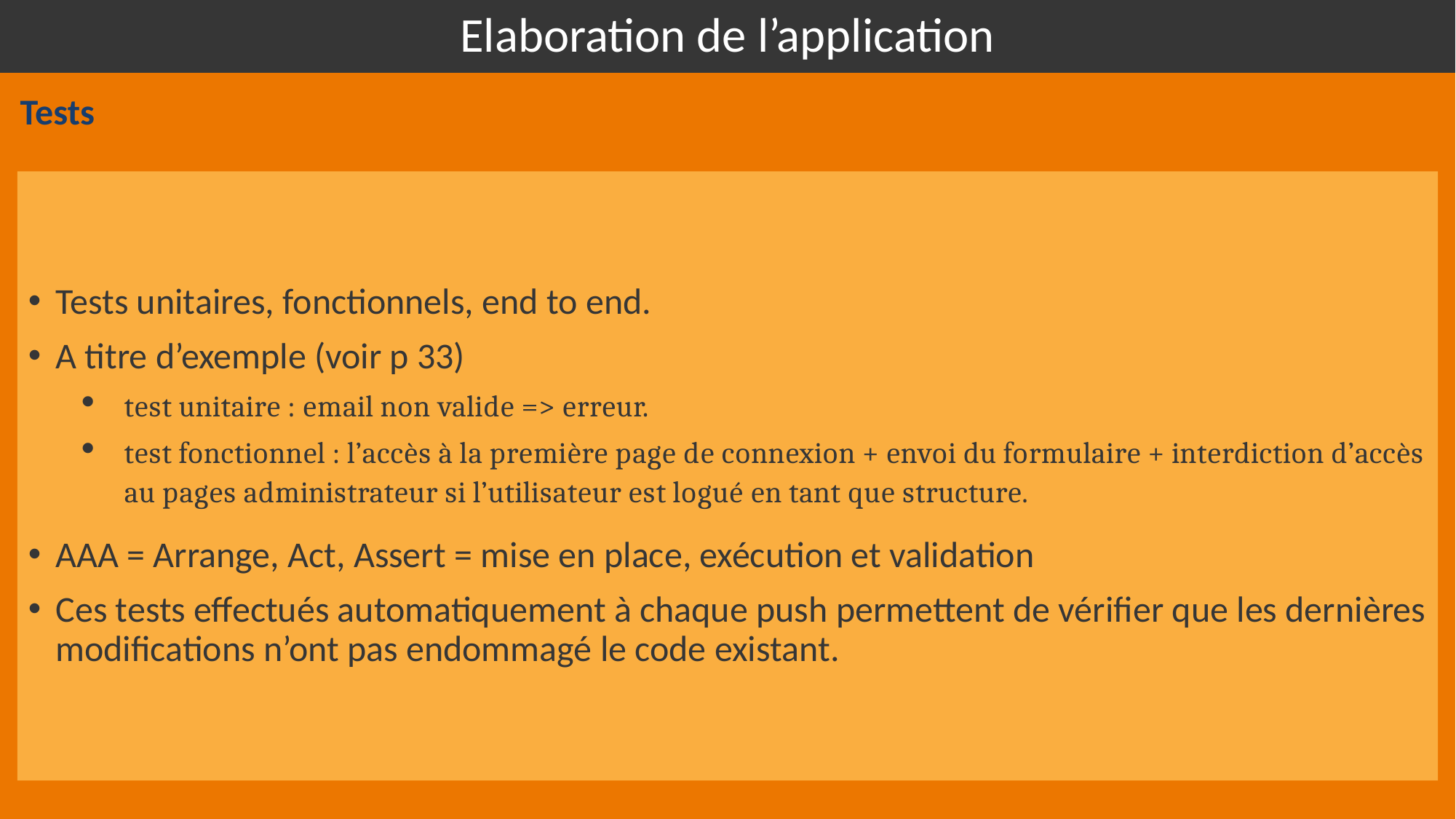

# Elaboration de l’application
Tests
Tests unitaires, fonctionnels, end to end.
A titre d’exemple (voir p 33)
test unitaire : email non valide => erreur.
test fonctionnel : l’accès à la première page de connexion + envoi du formulaire + interdiction d’accès au pages administrateur si l’utilisateur est logué en tant que structure.
AAA = Arrange, Act, Assert = mise en place, exécution et validation
Ces tests effectués automatiquement à chaque push permettent de vérifier que les dernières modifications n’ont pas endommagé le code existant.